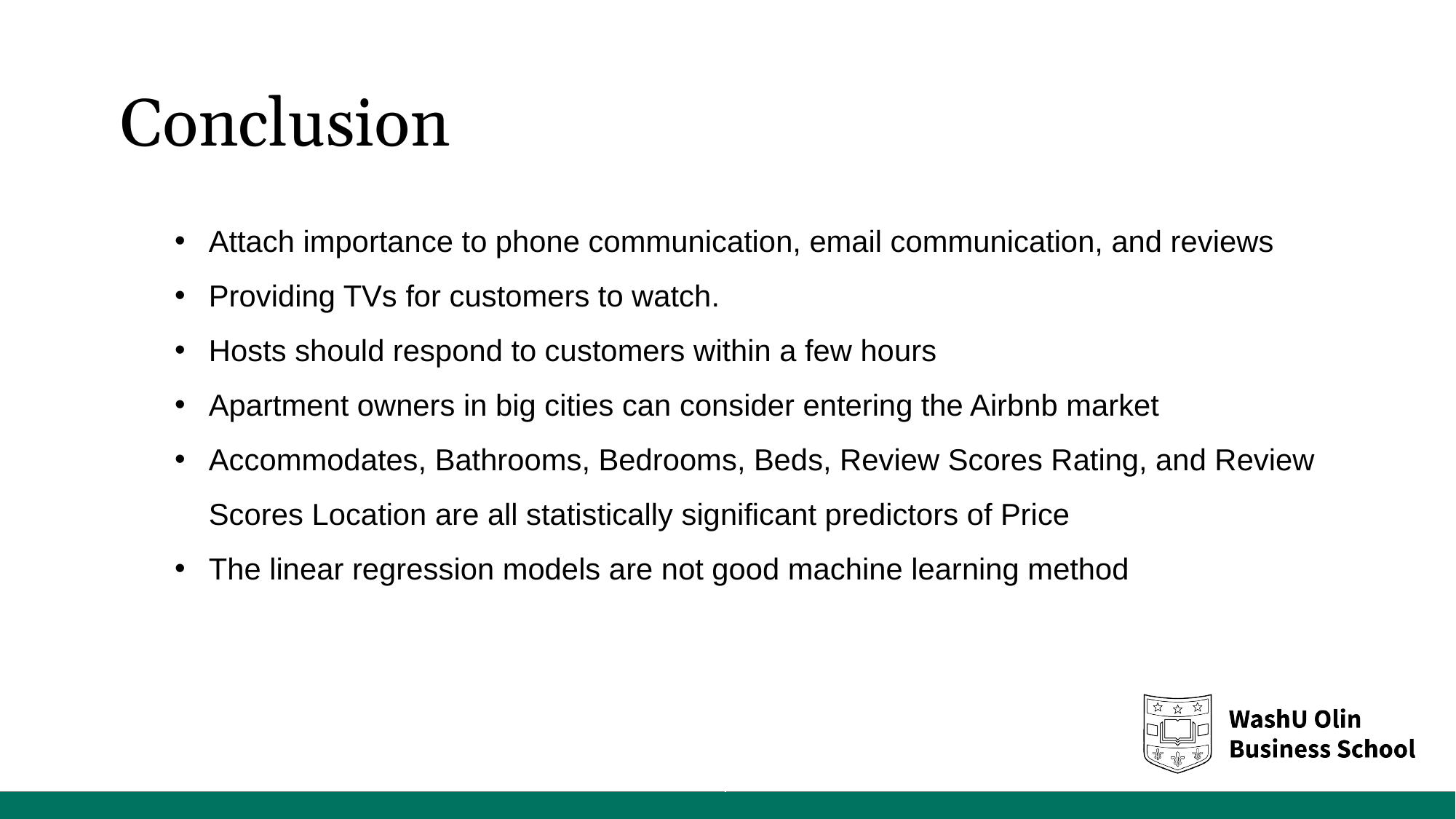

Conclusion
Attach importance to phone communication, email communication, and reviews
Providing TVs for customers to watch.
Hosts should respond to customers within a few hours
Apartment owners in big cities can consider entering the Airbnb market
Accommodates, Bathrooms, Bedrooms, Beds, Review Scores Rating, and Review Scores Location are all statistically significant predictors of Price
The linear regression models are not good machine learning method